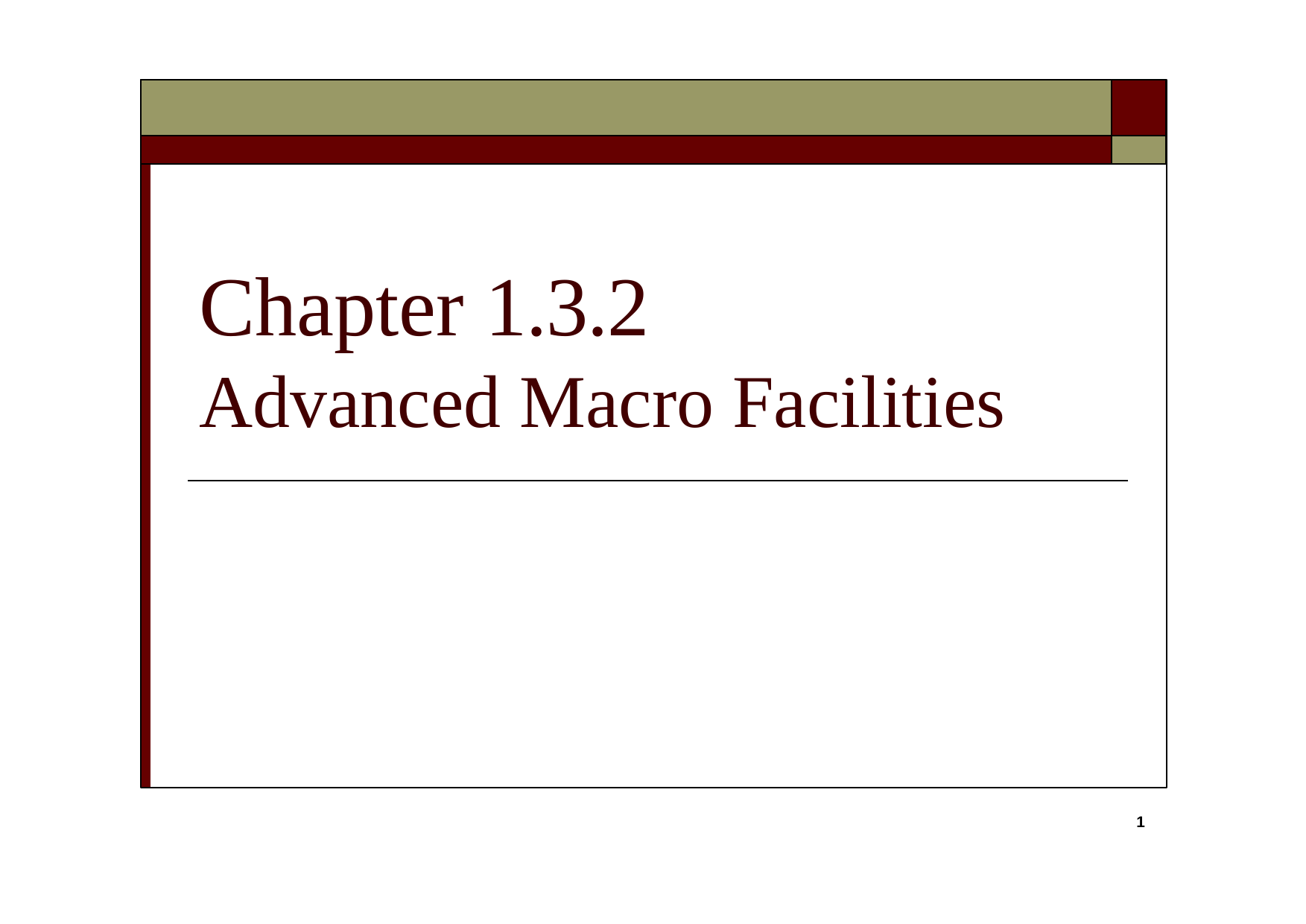

# Chapter 1.3.2
Advanced Macro Facilities
1